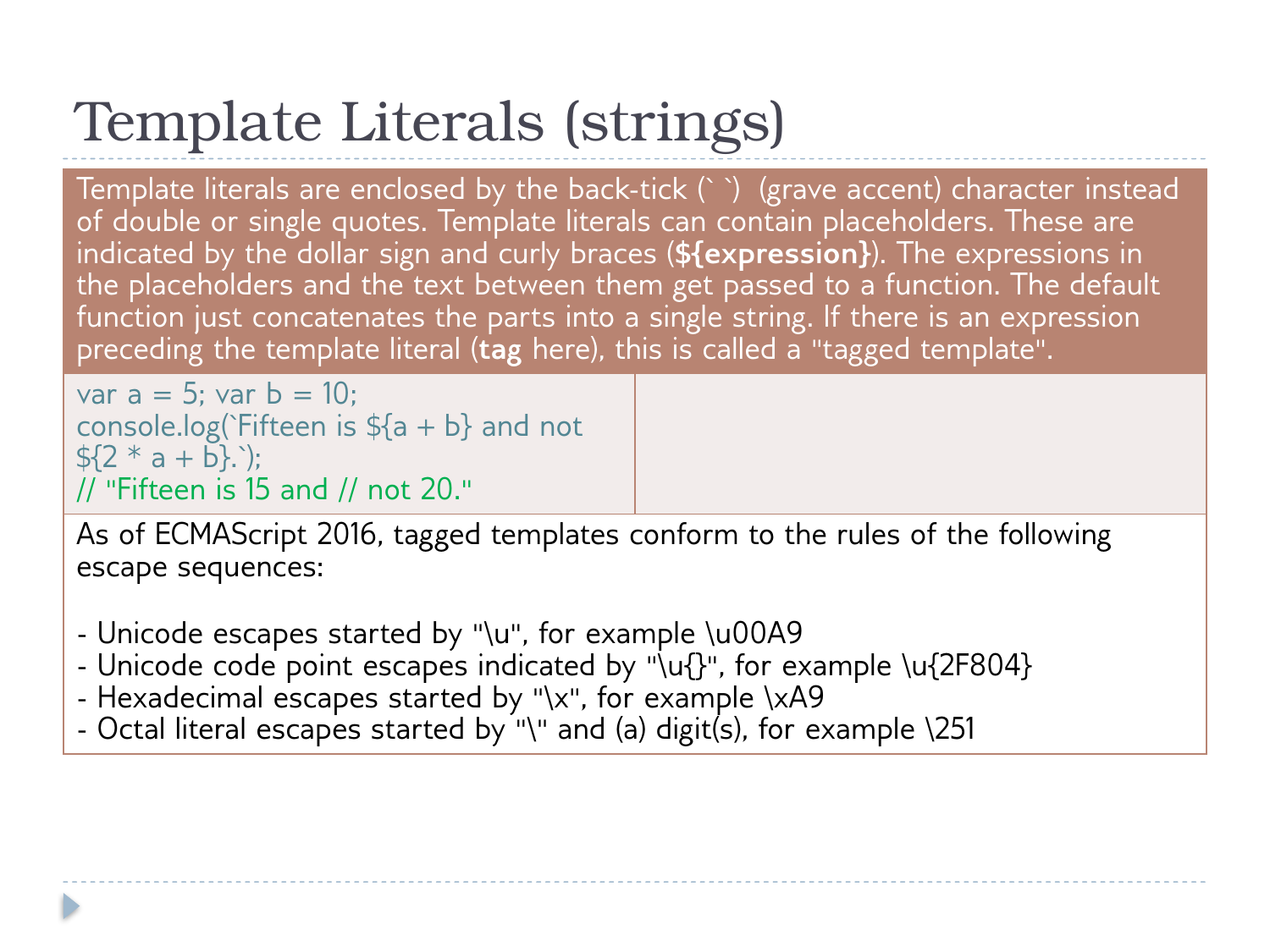

Template Literals (strings)
| Template literals are enclosed by the back-tick (` `)  (grave accent) character instead of double or single quotes. Template literals can contain placeholders. These are indicated by the dollar sign and curly braces (${expression}). The expressions in the placeholders and the text between them get passed to a function. The default function just concatenates the parts into a single string. If there is an expression preceding the template literal (tag here), this is called a "tagged template". |  |
| --- | --- |
| var a = 5; var b = 10; console.log(`Fifteen is ${a + b} and not ${2 \* a + b}.`); // "Fifteen is 15 and // not 20." |  |
| As of ECMAScript 2016, tagged templates conform to the rules of the following escape sequences: - Unicode escapes started by "\u", for example \u00A9 - Unicode code point escapes indicated by "\u{}", for example \u{2F804} - Hexadecimal escapes started by "\x", for example \xA9 - Octal literal escapes started by "\" and (a) digit(s), for example \251 |  |